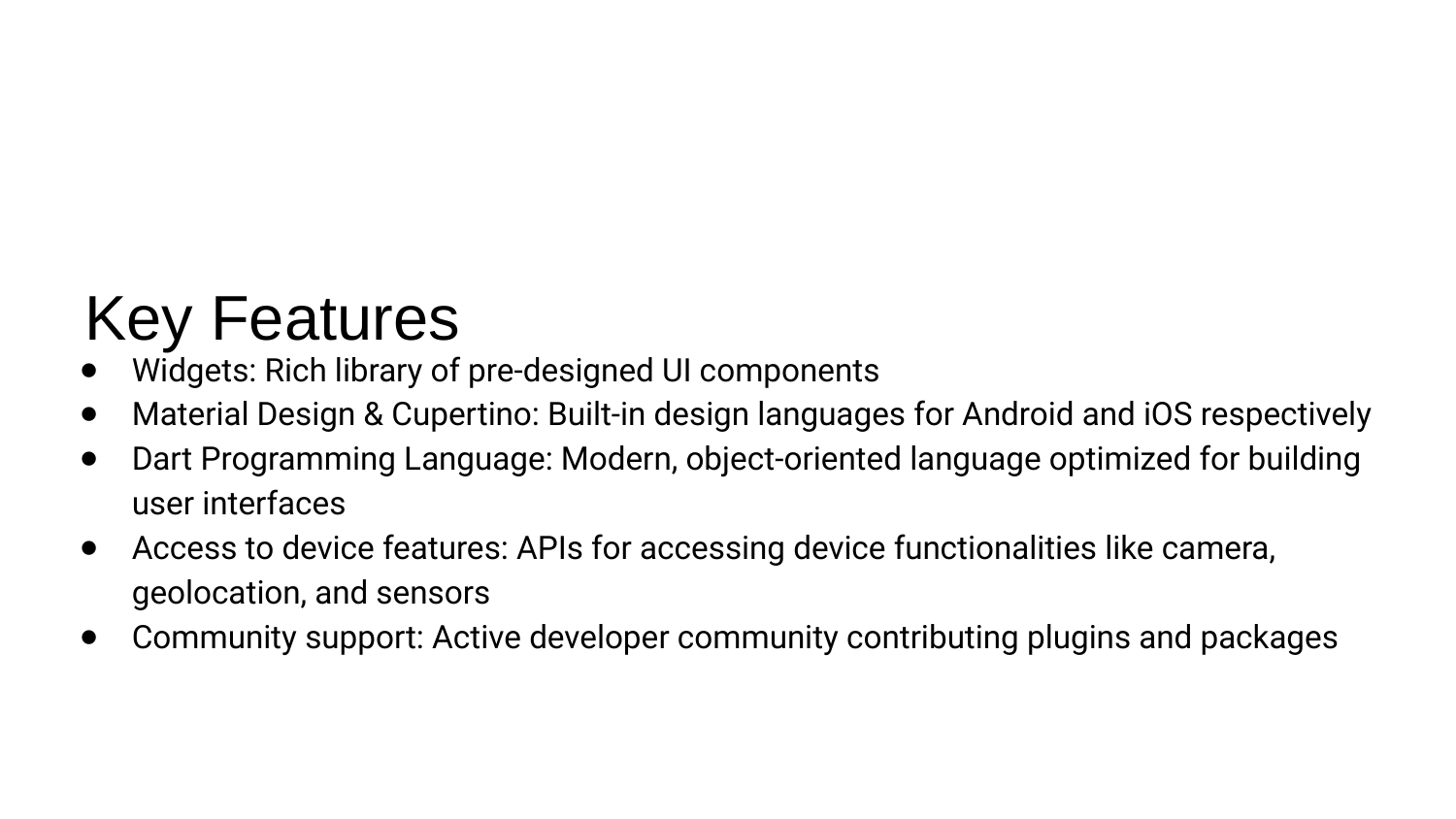

# Key Features

Widgets: Rich library of pre-designed UI components
Material Design & Cupertino: Built-in design languages for Android and iOS respectively
Dart Programming Language: Modern, object-oriented language optimized for building user interfaces
Access to device features: APIs for accessing device functionalities like camera, geolocation, and sensors
Community support: Active developer community contributing plugins and packages